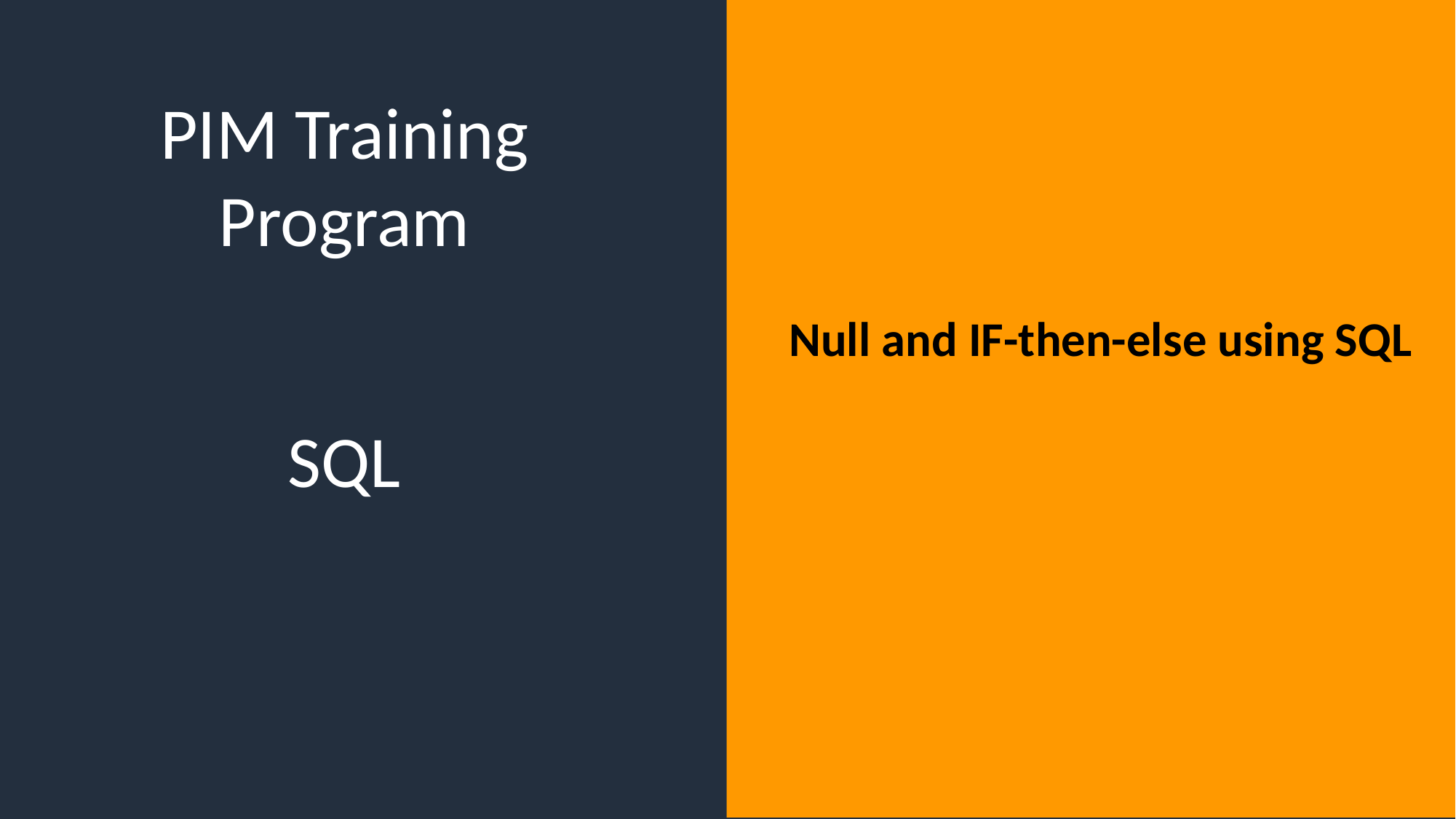

PIM Training Program
Null and IF-then-else using SQL
SQL